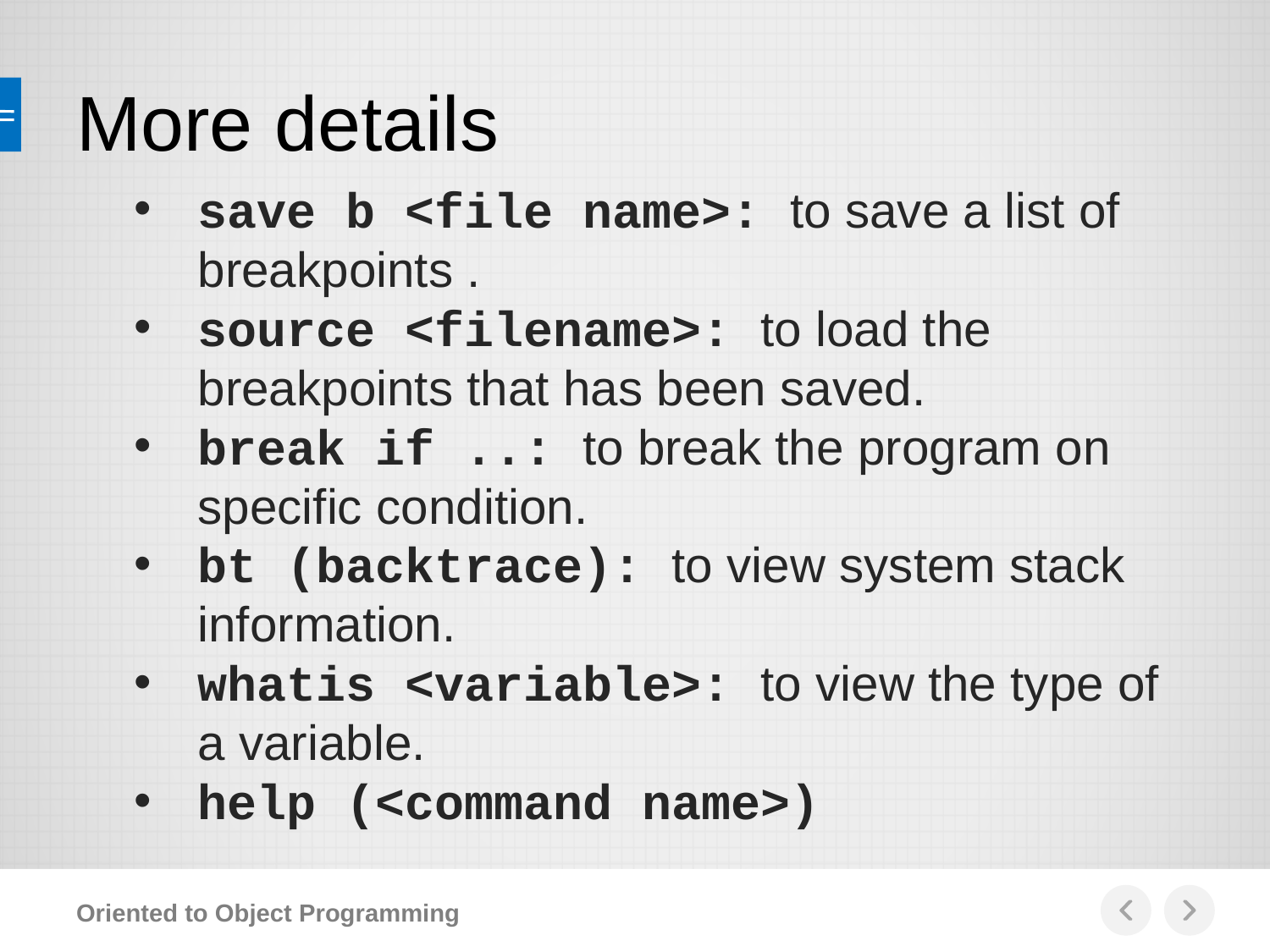

More details
save b <file name>: to save a list of breakpoints .
source <filename>: to load the breakpoints that has been saved.
break if ..: to break the program on specific condition.
bt (backtrace): to view system stack information.
whatis <variable>: to view the type of a variable.
help (<command name>)
Oriented to Object Programming